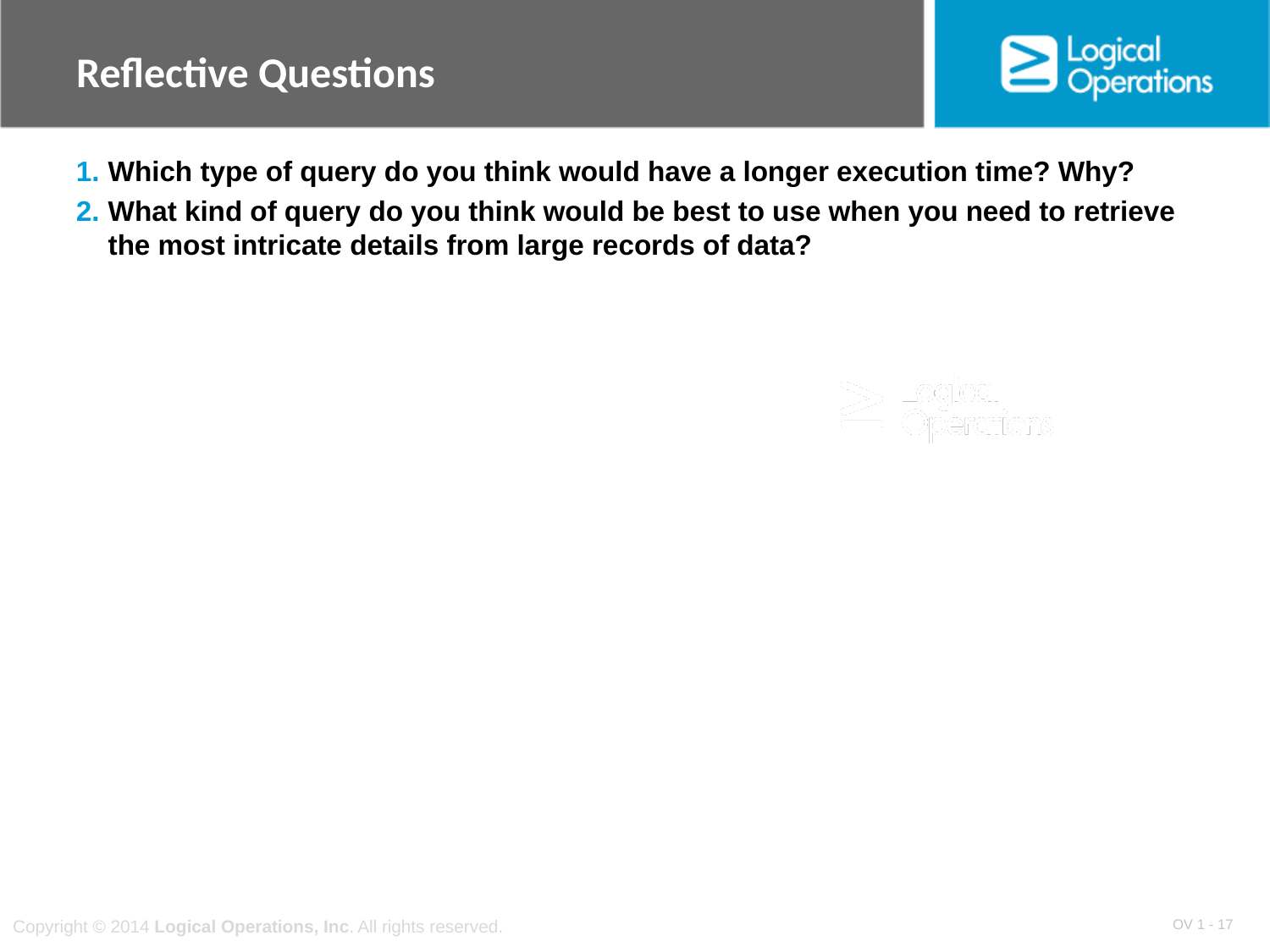

Reflective Questions
Which type of query do you think would have a longer execution time? Why?
What kind of query do you think would be best to use when you need to retrieve the most intricate details from large records of data?